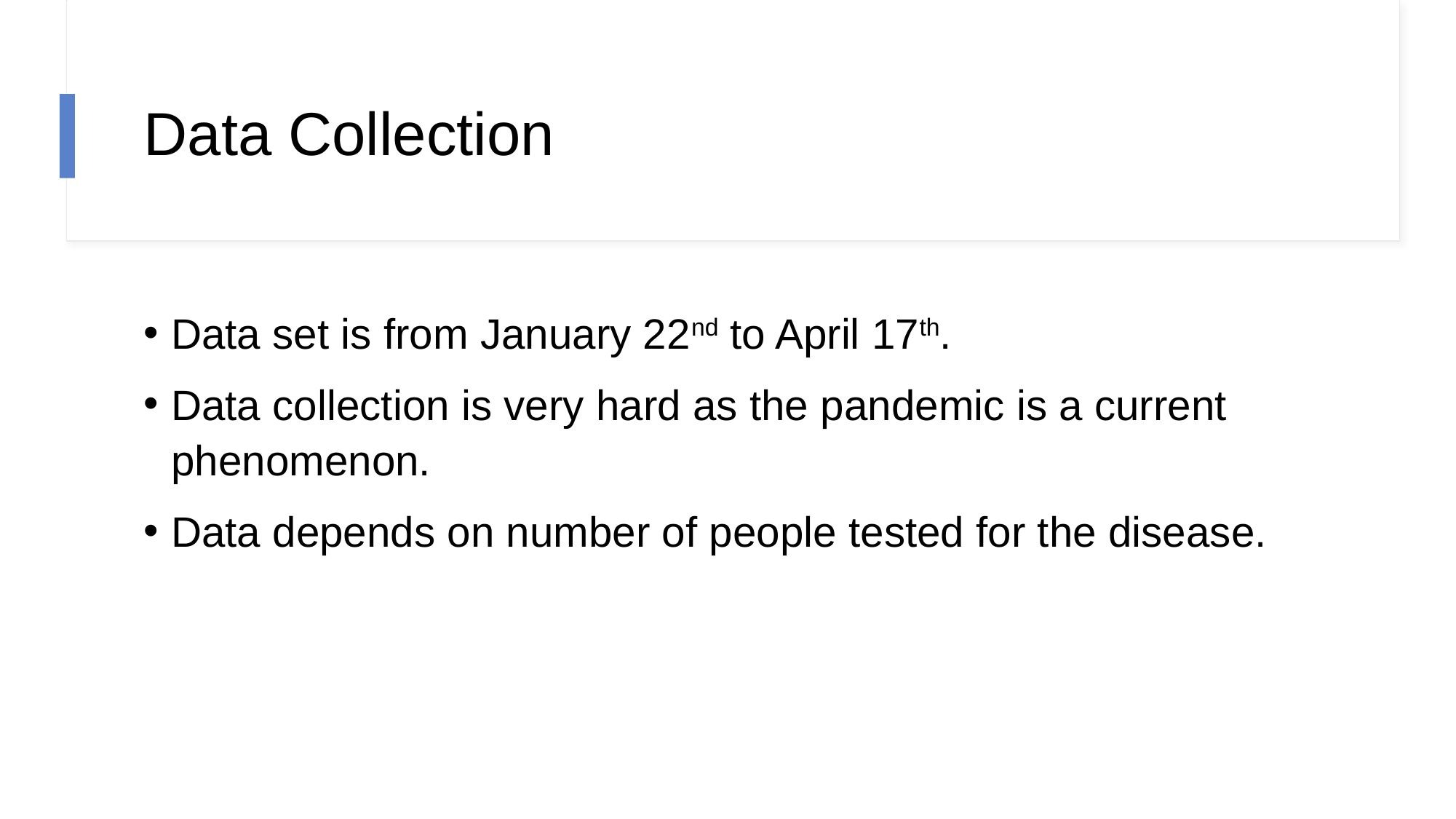

# Data Collection
Data set is from January 22nd to April 17th.
Data collection is very hard as the pandemic is a current phenomenon.
Data depends on number of people tested for the disease.